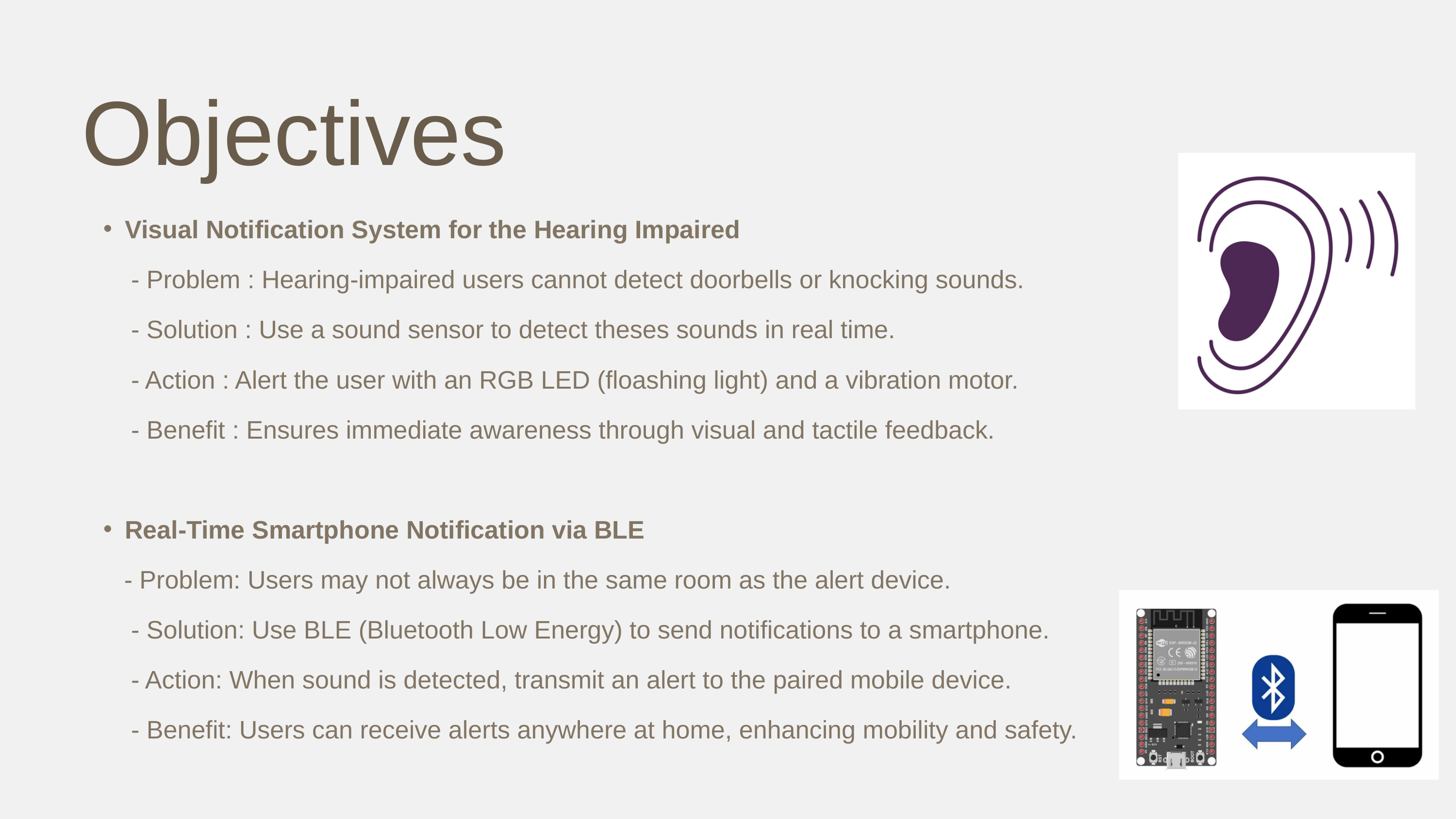

Objectives

Visual Notification System for the Hearing Impaired
       - Problem : Hearing-impaired users cannot detect doorbells or knocking sounds.
       - Solution : Use a sound sensor to detect theses sounds in real time.
       - Action : Alert the user with an RGB LED (floashing light) and a vibration motor.
       - Benefit : Ensures immediate awareness through visual and tactile feedback.

Real-Time Smartphone Notification via BLE
      - Problem: Users may not always be in the same room as the alert device.
       - Solution: Use BLE (Bluetooth Low Energy) to send notifications to a smartphone.
       - Action: When sound is detected, transmit an alert to the paired mobile device.
       - Benefit: Users can receive alerts anywhere at home, enhancing mobility and safety.